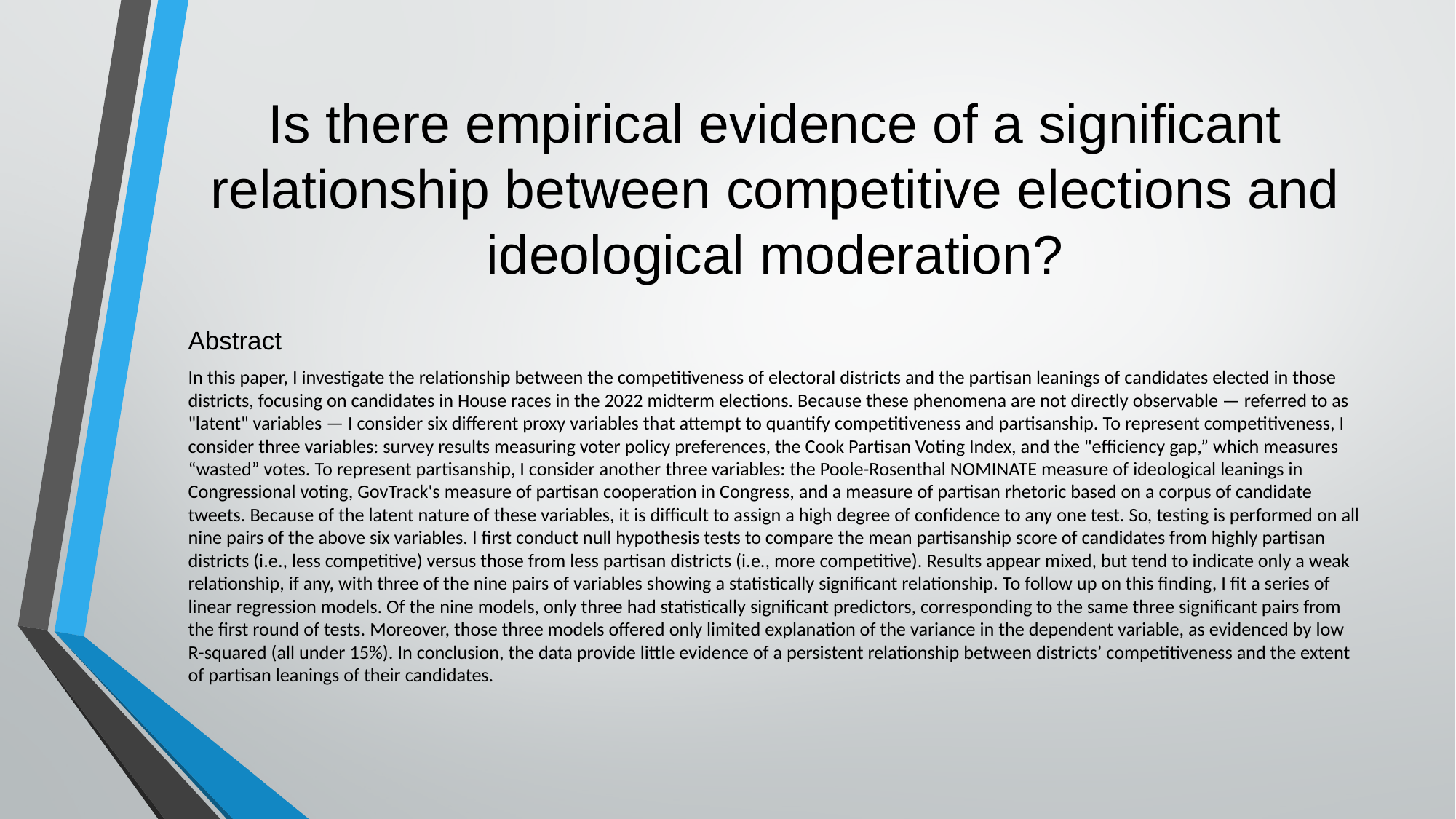

# Is there empirical evidence of a significant relationship between competitive elections and ideological moderation?
Abstract
In this paper, I investigate the relationship between the competitiveness of electoral districts and the partisan leanings of candidates elected in those districts, focusing on candidates in House races in the 2022 midterm elections. Because these phenomena are not directly observable — referred to as "latent" variables — I consider six different proxy variables that attempt to quantify competitiveness and partisanship. To represent competitiveness, I consider three variables: survey results measuring voter policy preferences, the Cook Partisan Voting Index, and the "efficiency gap,” which measures “wasted” votes. To represent partisanship, I consider another three variables: the Poole-Rosenthal NOMINATE measure of ideological leanings in Congressional voting, GovTrack's measure of partisan cooperation in Congress, and a measure of partisan rhetoric based on a corpus of candidate tweets. Because of the latent nature of these variables, it is difficult to assign a high degree of confidence to any one test. So, testing is performed on all nine pairs of the above six variables. I first conduct null hypothesis tests to compare the mean partisanship score of candidates from highly partisan districts (i.e., less competitive) versus those from less partisan districts (i.e., more competitive). Results appear mixed, but tend to indicate only a weak relationship, if any, with three of the nine pairs of variables showing a statistically significant relationship. To follow up on this finding, I fit a series of linear regression models. Of the nine models, only three had statistically significant predictors, corresponding to the same three significant pairs from the first round of tests. Moreover, those three models offered only limited explanation of the variance in the dependent variable, as evidenced by low R-squared (all under 15%). In conclusion, the data provide little evidence of a persistent relationship between districts’ competitiveness and the extent of partisan leanings of their candidates.